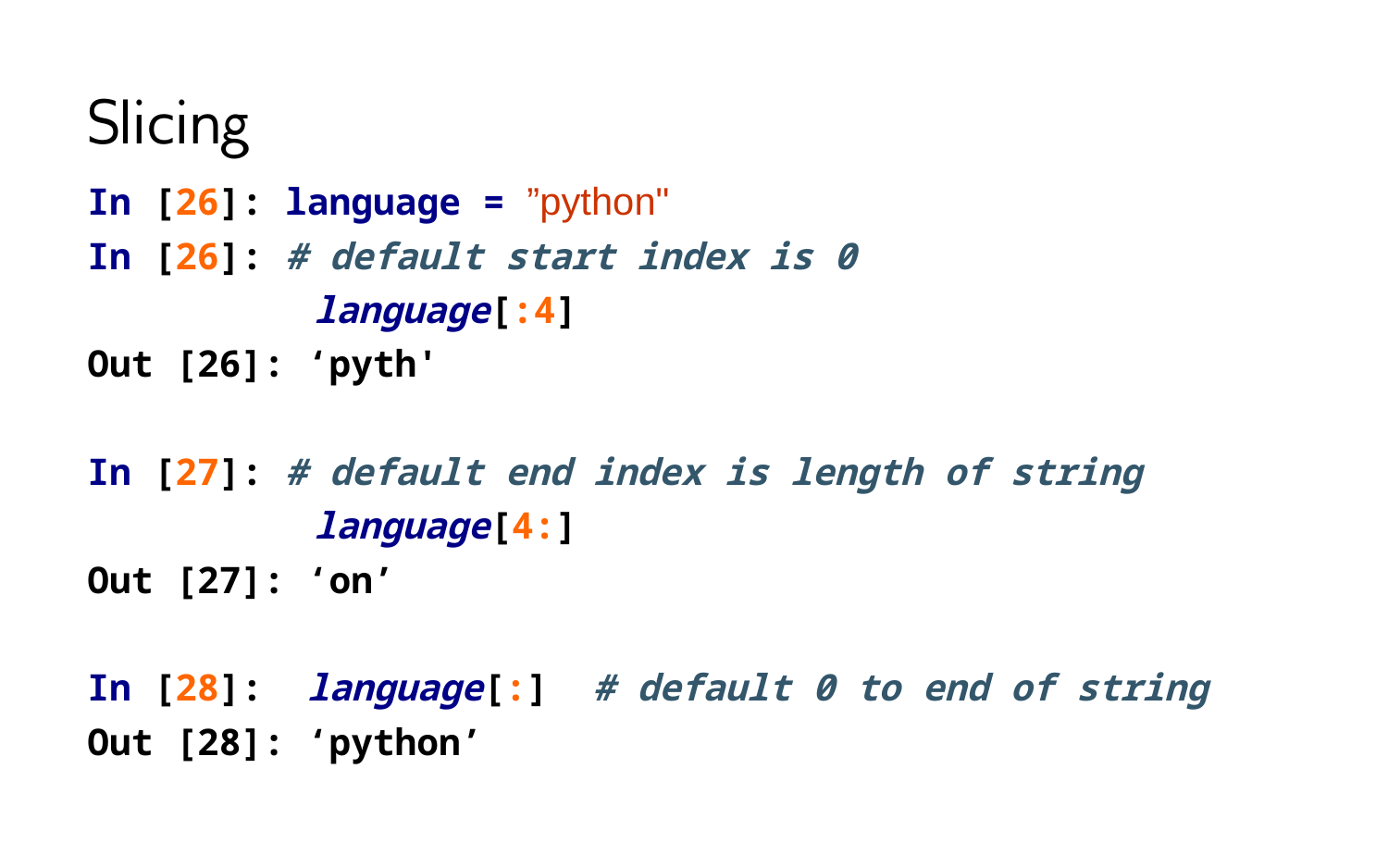

# Slicing
In [26]: language = ”python"
In [26]: # default start index is 0
	    language[:4]
Out [26]: ‘pyth'

In [27]: # default end index is length of string
	    language[4:]
Out [27]: ‘on’

In [28]:  language[:]  # default 0 to end of string
Out [28]: ‘python’